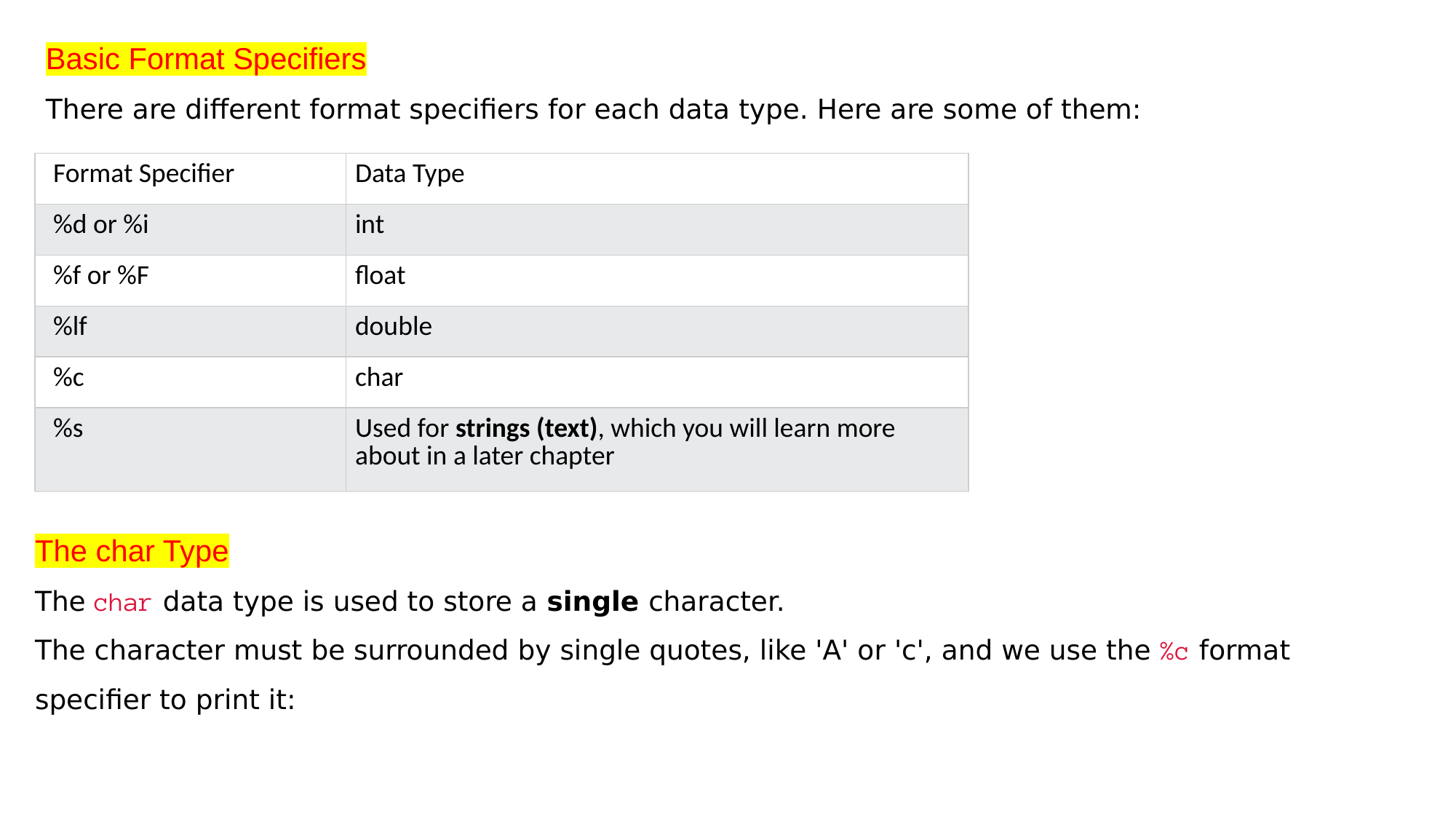

Basic Format Specifiers
There are different format specifiers for each data type. Here are some of them:
| Format Specifier | Data Type |
| --- | --- |
| %d or %i | int |
| %f or %F | float |
| %lf | double |
| %c | char |
| %s | Used for strings (text), which you will learn more about in a later chapter |
The char Type
The char data type is used to store a single character.
The character must be surrounded by single quotes, like 'A' or 'c', and we use the %c format specifier to print it: